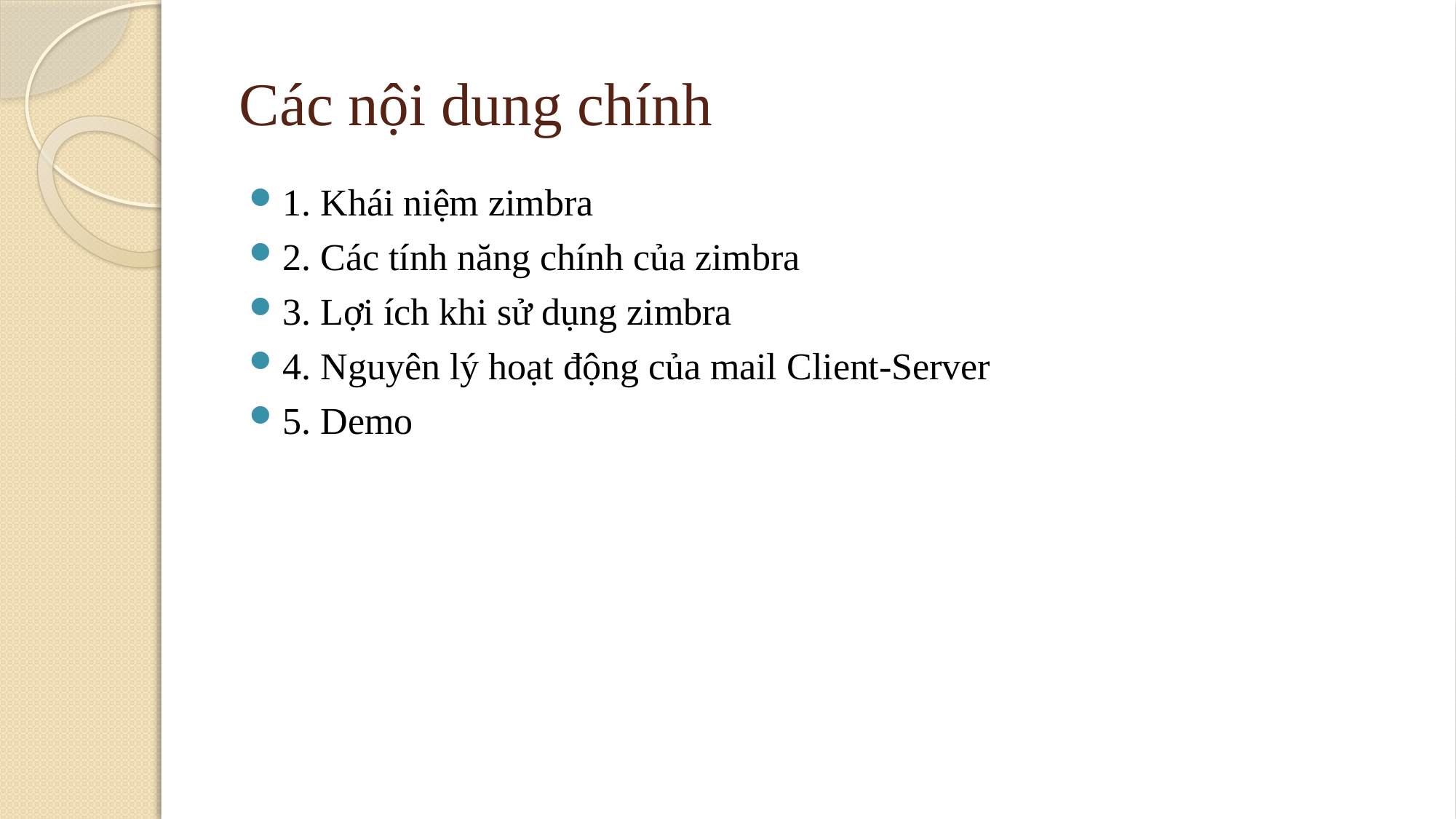

# Các nội dung chính
1. Khái niệm zimbra
2. Các tính năng chính của zimbra
3. Lợi ích khi sử dụng zimbra
4. Nguyên lý hoạt động của mail Client-Server
5. Demo